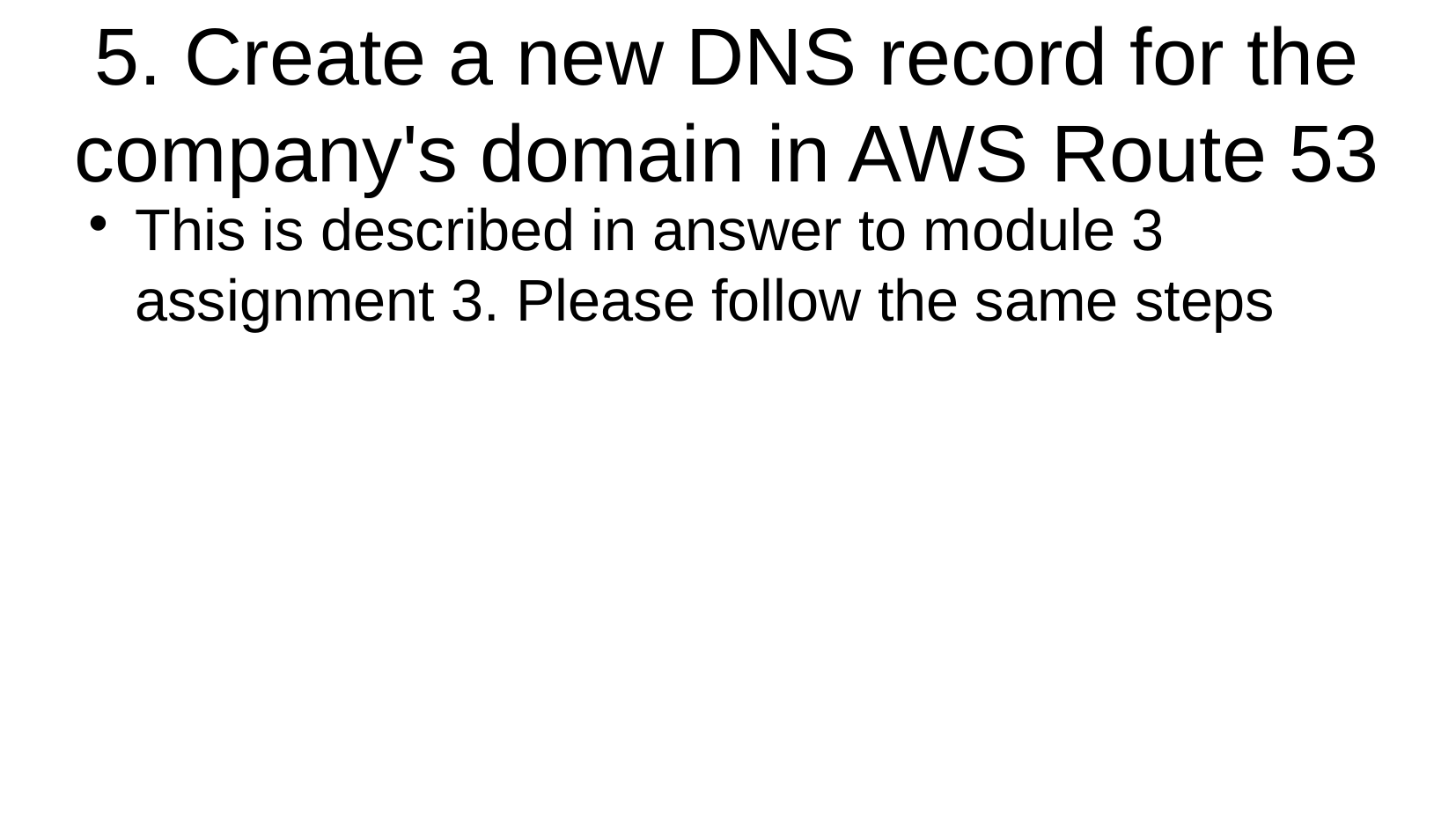

# 5. Create a new DNS record for the company's domain in AWS Route 53
This is described in answer to module 3 assignment 3. Please follow the same steps